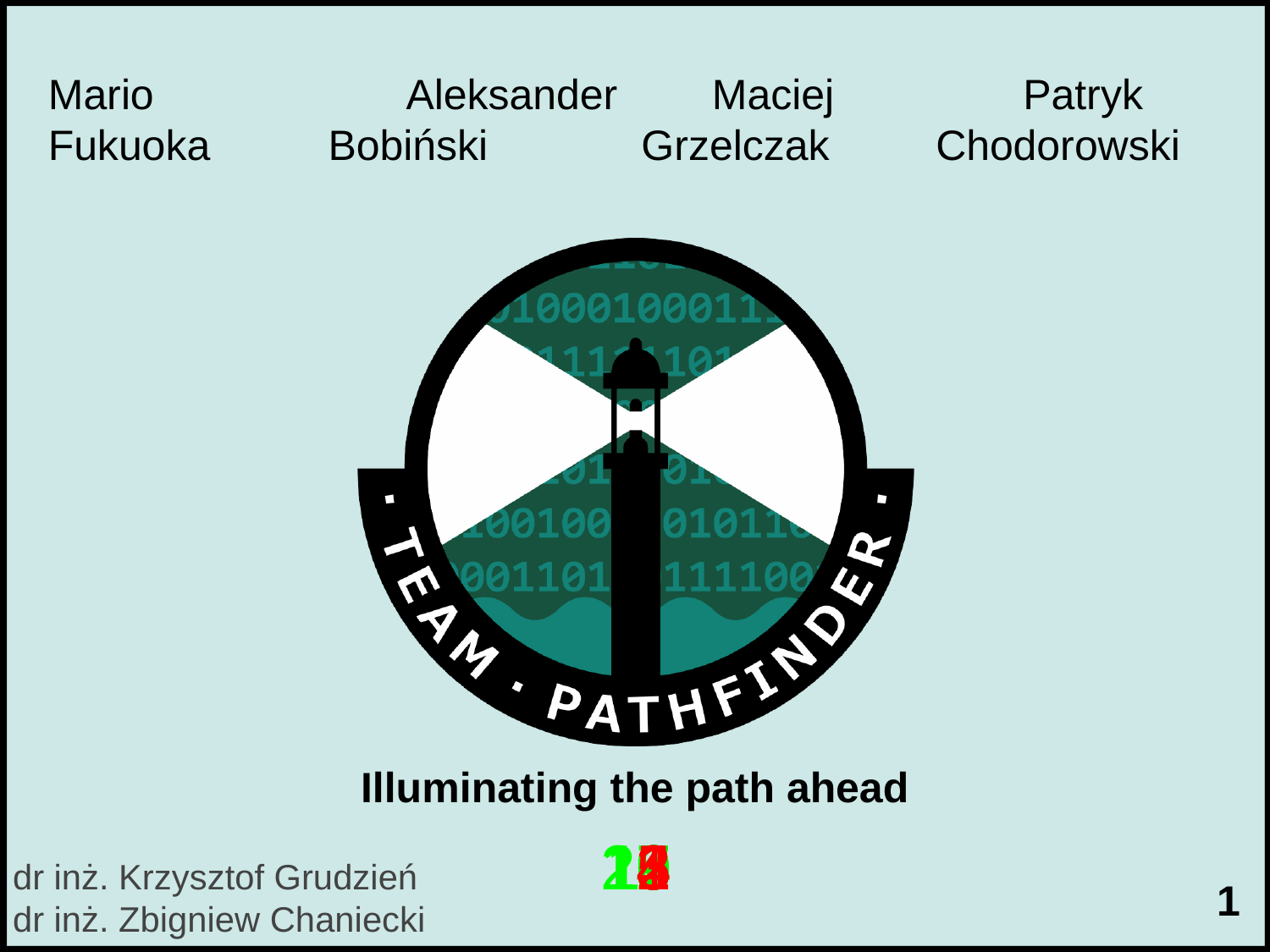

Mario	            Aleksander        Maciej                Patryk
   Fukuoka          Bobiński             Grzelczak         Chodorowski
Illuminating the path ahead
dr inż. Krzysztof Grudzień
dr inż. Zbigniew Chaniecki
20
19
18
17
16
15
14
13
12
11
10
9
8
7
6
5
4
3
2
1
1